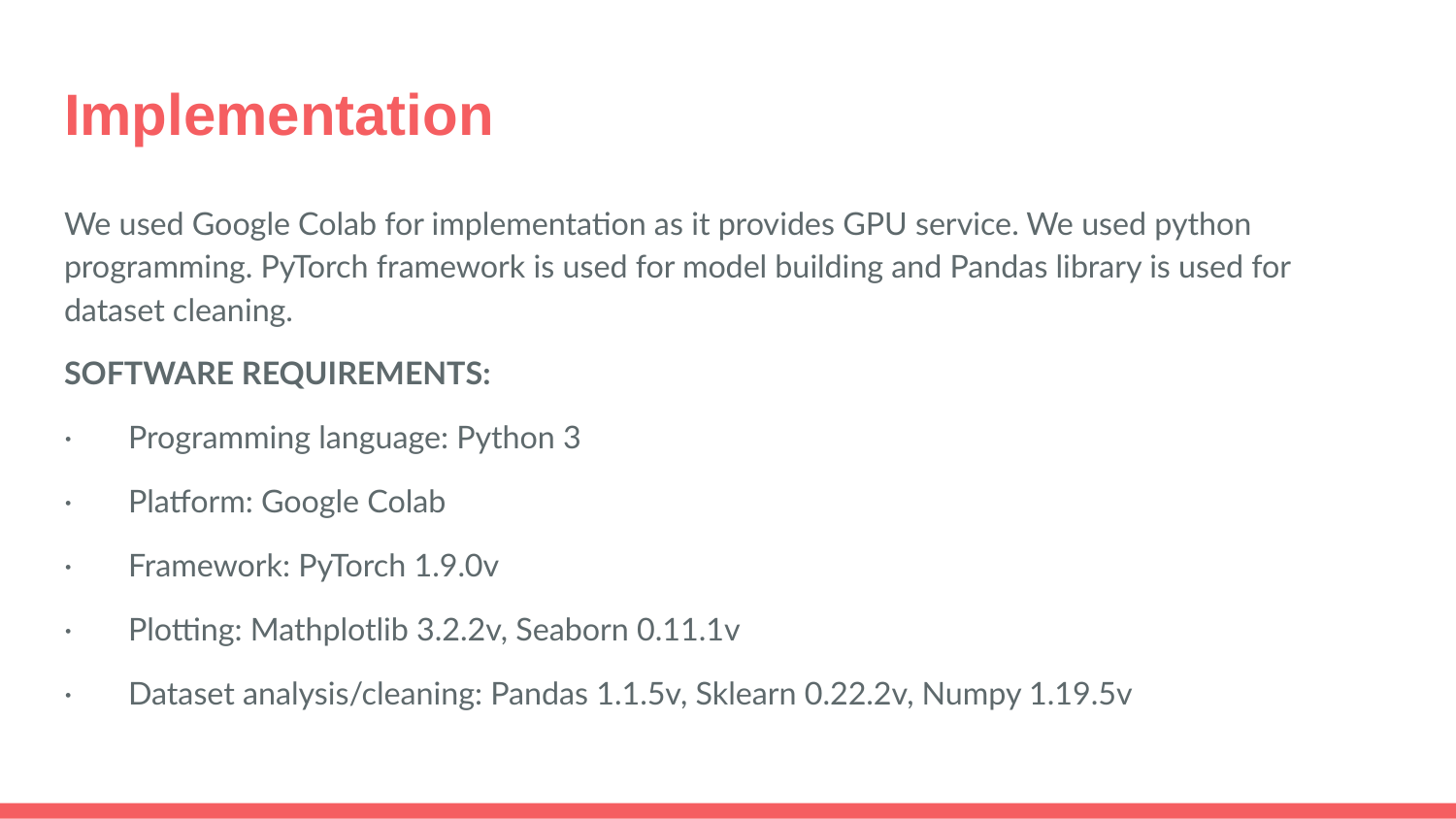

# Implementation
We used Google Colab for implementation as it provides GPU service. We used python programming. PyTorch framework is used for model building and Pandas library is used for dataset cleaning.
SOFTWARE REQUIREMENTS:
·       Programming language: Python 3
·       Platform: Google Colab
·       Framework: PyTorch 1.9.0v
·       Plotting: Mathplotlib 3.2.2v, Seaborn 0.11.1v
·       Dataset analysis/cleaning: Pandas 1.1.5v, Sklearn 0.22.2v, Numpy 1.19.5v